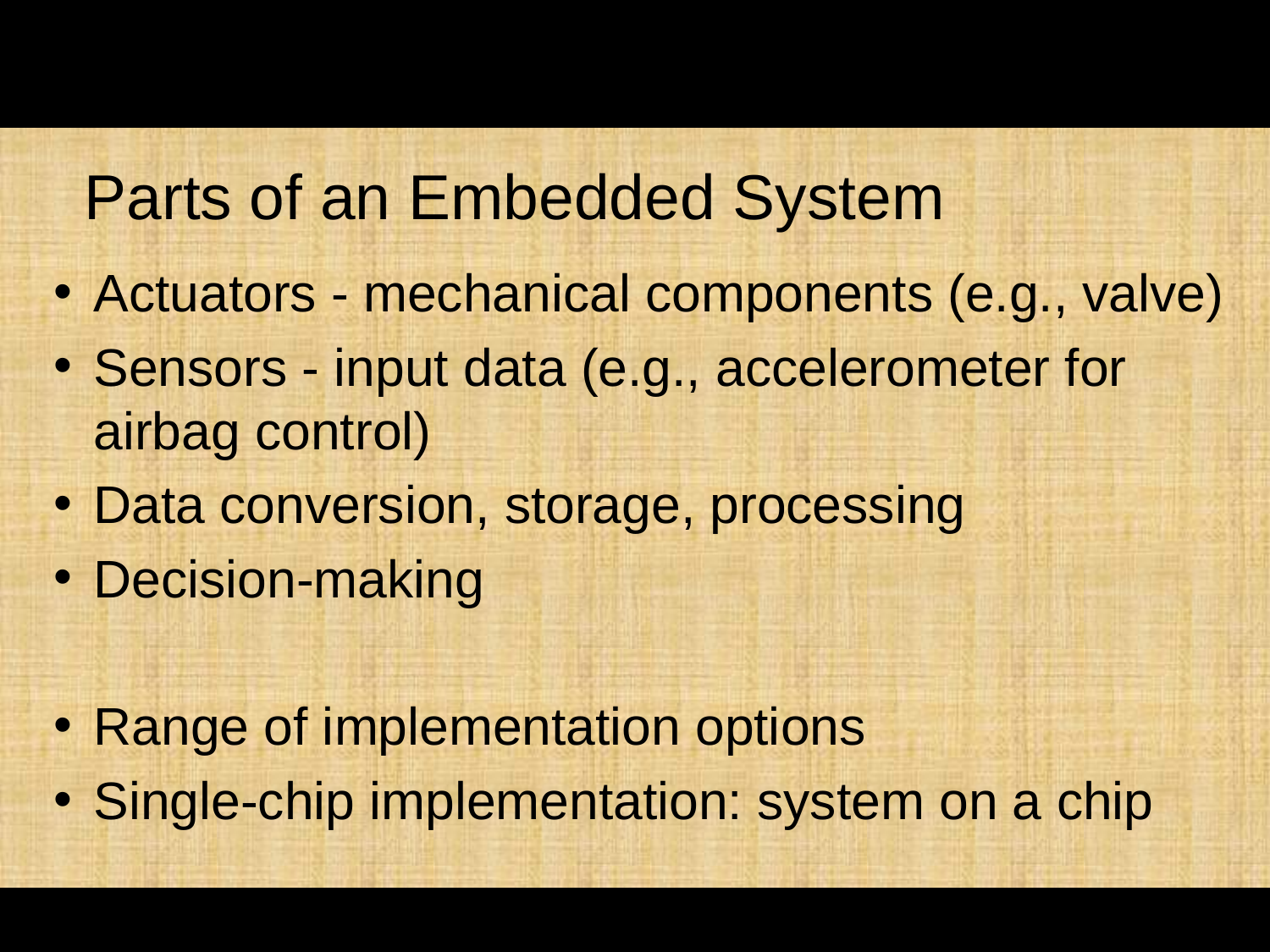

# Parts of an Embedded System
Actuators - mechanical components (e.g., valve)
Sensors - input data (e.g., accelerometer for airbag control)
Data conversion, storage, processing
Decision-making

Range of implementation options
Single-chip implementation: system on a chip